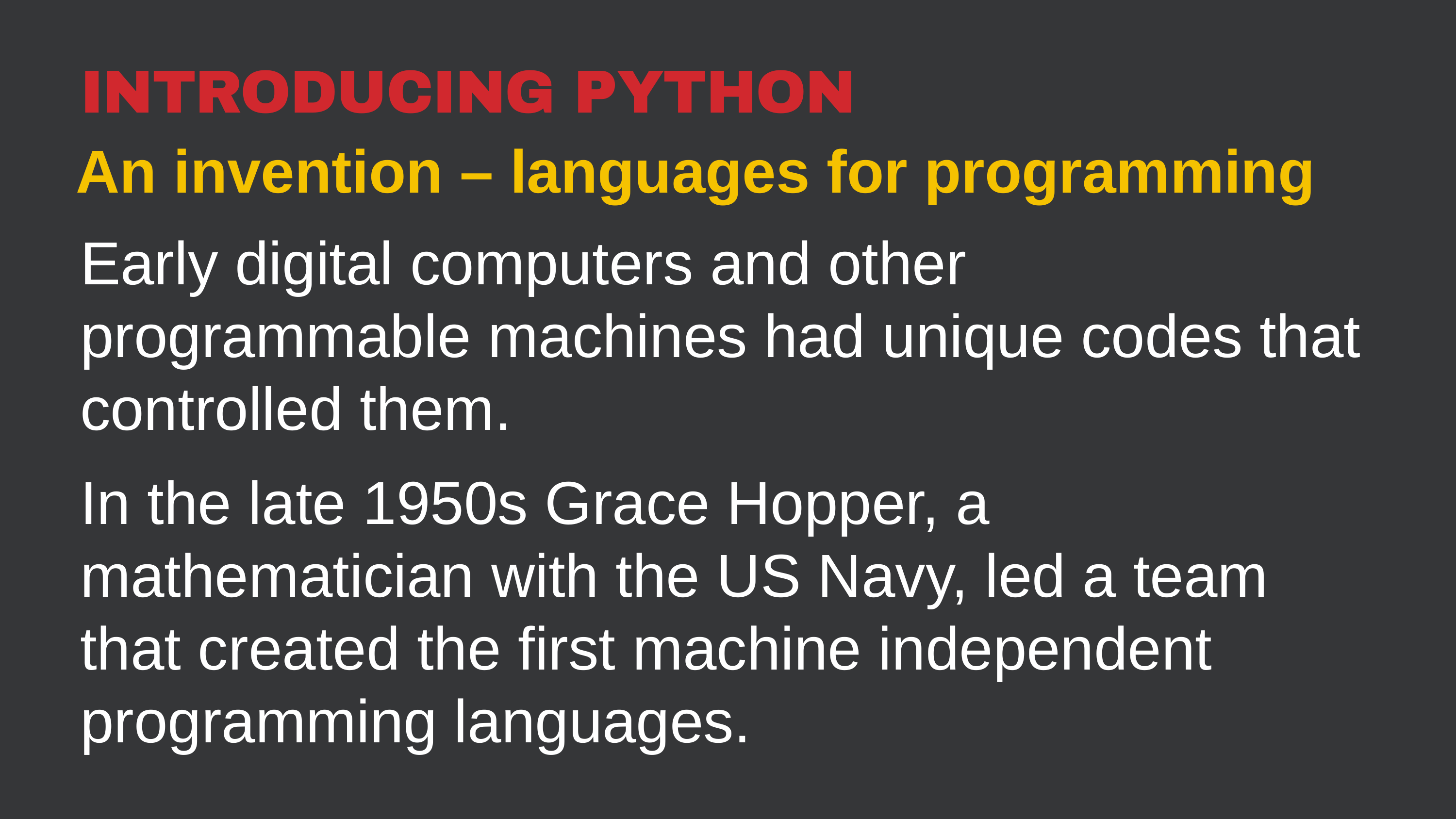

Introducing Python
An invention – languages for programming
Early digital computers and other programmable machines had unique codes that controlled them.
In the late 1950s Grace Hopper, a mathematician with the US Navy, led a team that created the first machine independent programming languages.